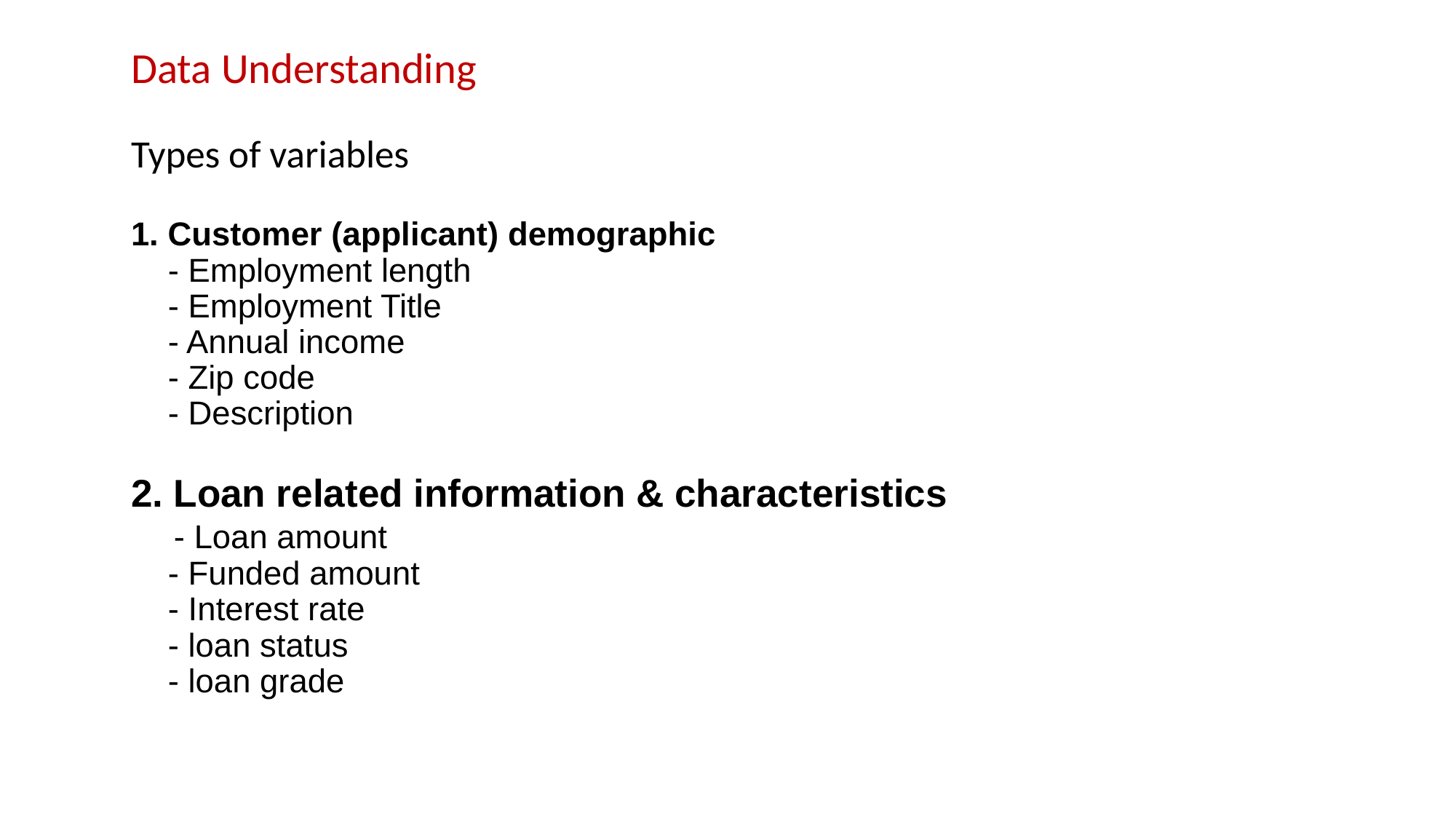

# Data Understanding Types of variables 1. Customer (applicant) demographic - Employment length - Employment Title - Annual income - Zip code - Description 2. Loan related information & characteristics - Loan amount - Funded amount - Interest rate - loan status - loan grade